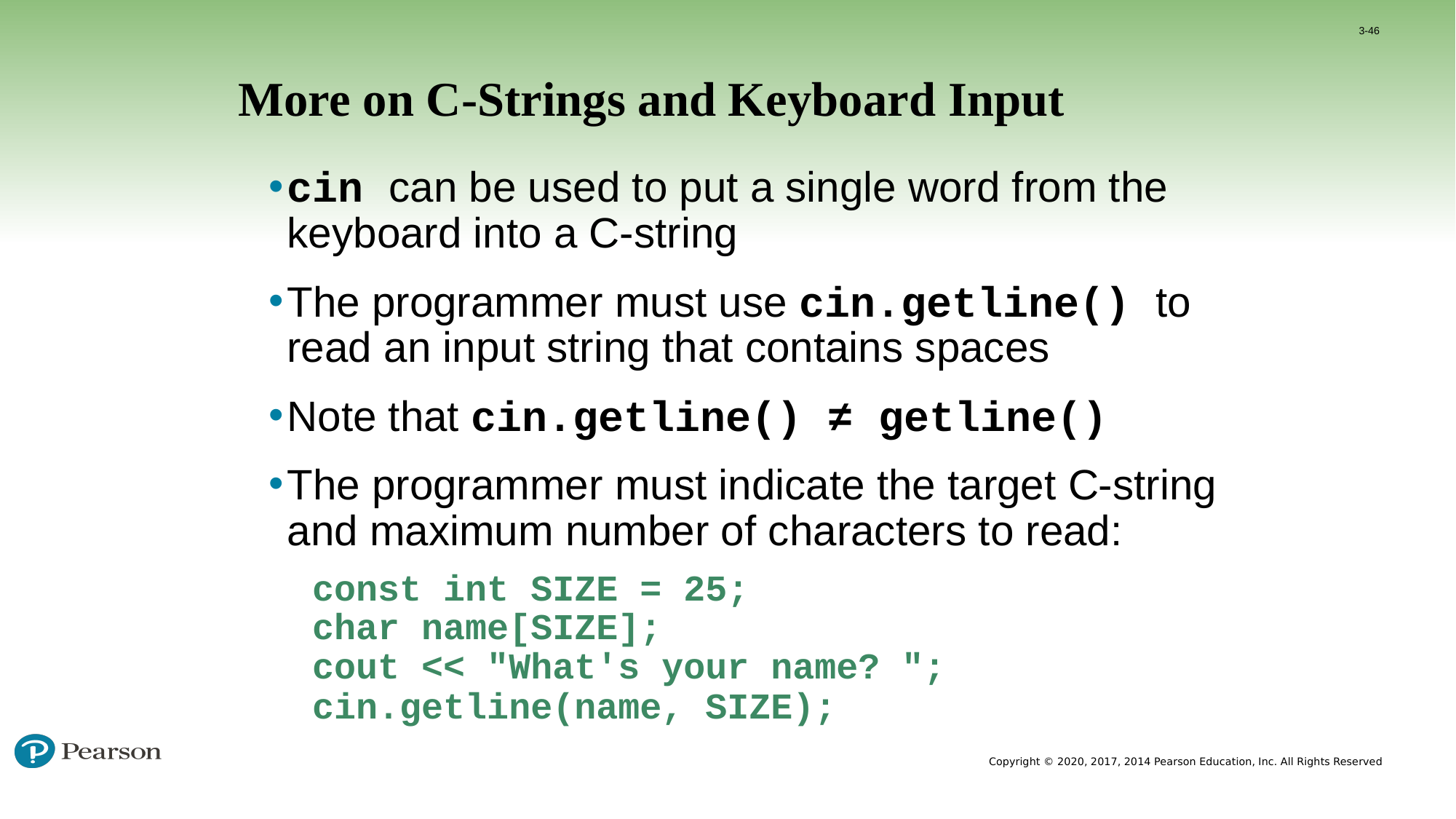

3-46
# More on C-Strings and Keyboard Input
cin can be used to put a single word from the keyboard into a C-string
The programmer must use cin.getline() to read an input string that contains spaces
Note that cin.getline() ≠ getline()
The programmer must indicate the target C-string and maximum number of characters to read:
  const int SIZE = 25;
  char name[SIZE];
  cout << "What's your name? ";
  cin.getline(name, SIZE);